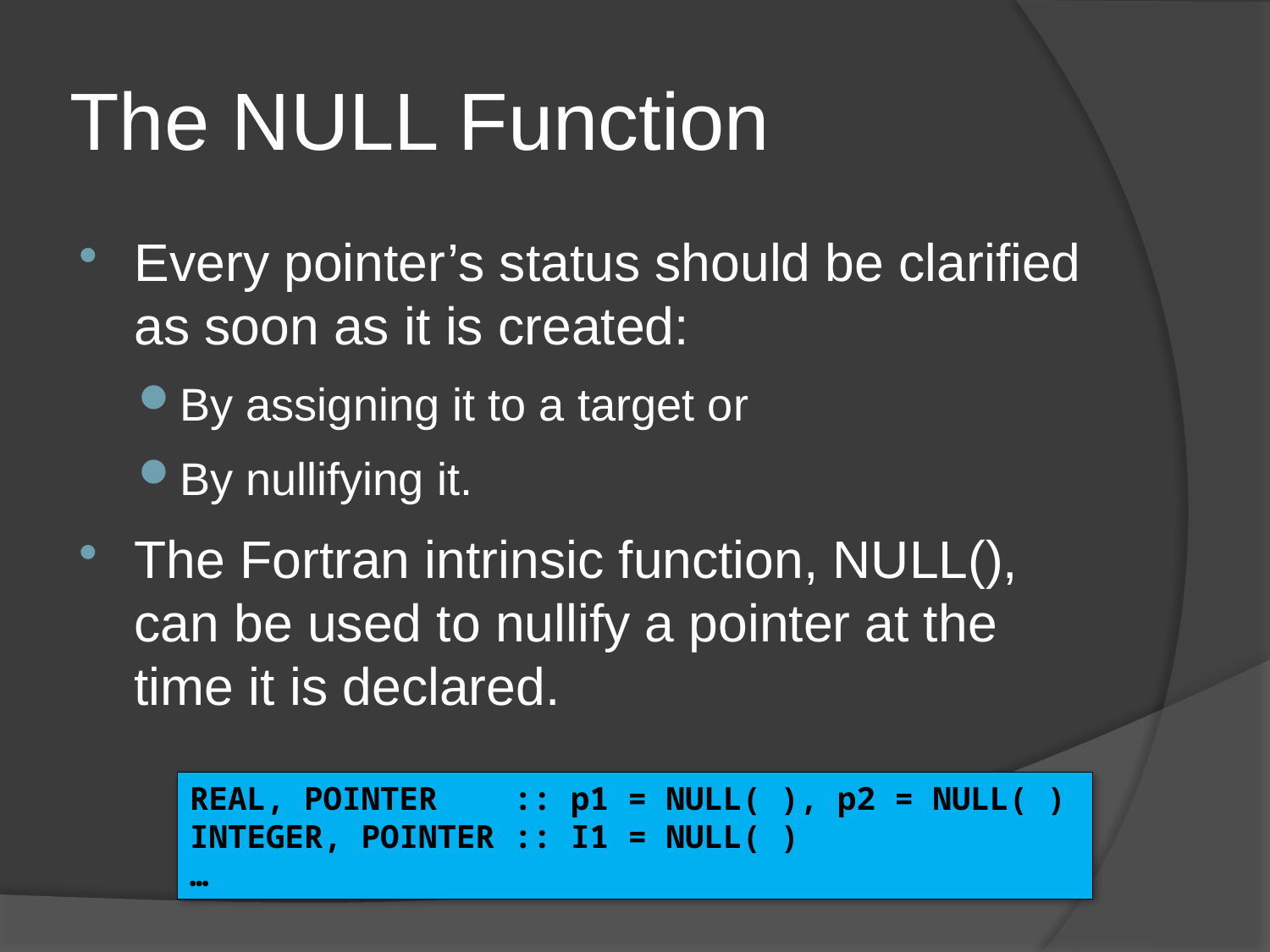

# The NULL Function
Every pointer’s status should be clarified as soon as it is created:
By assigning it to a target or
By nullifying it.
The Fortran intrinsic function, NULL(), can be used to nullify a pointer at the time it is declared.

REAL, POINTER    :: p1 = NULL( ), p2 = NULL( )
INTEGER, POINTER :: I1 = NULL( )
…